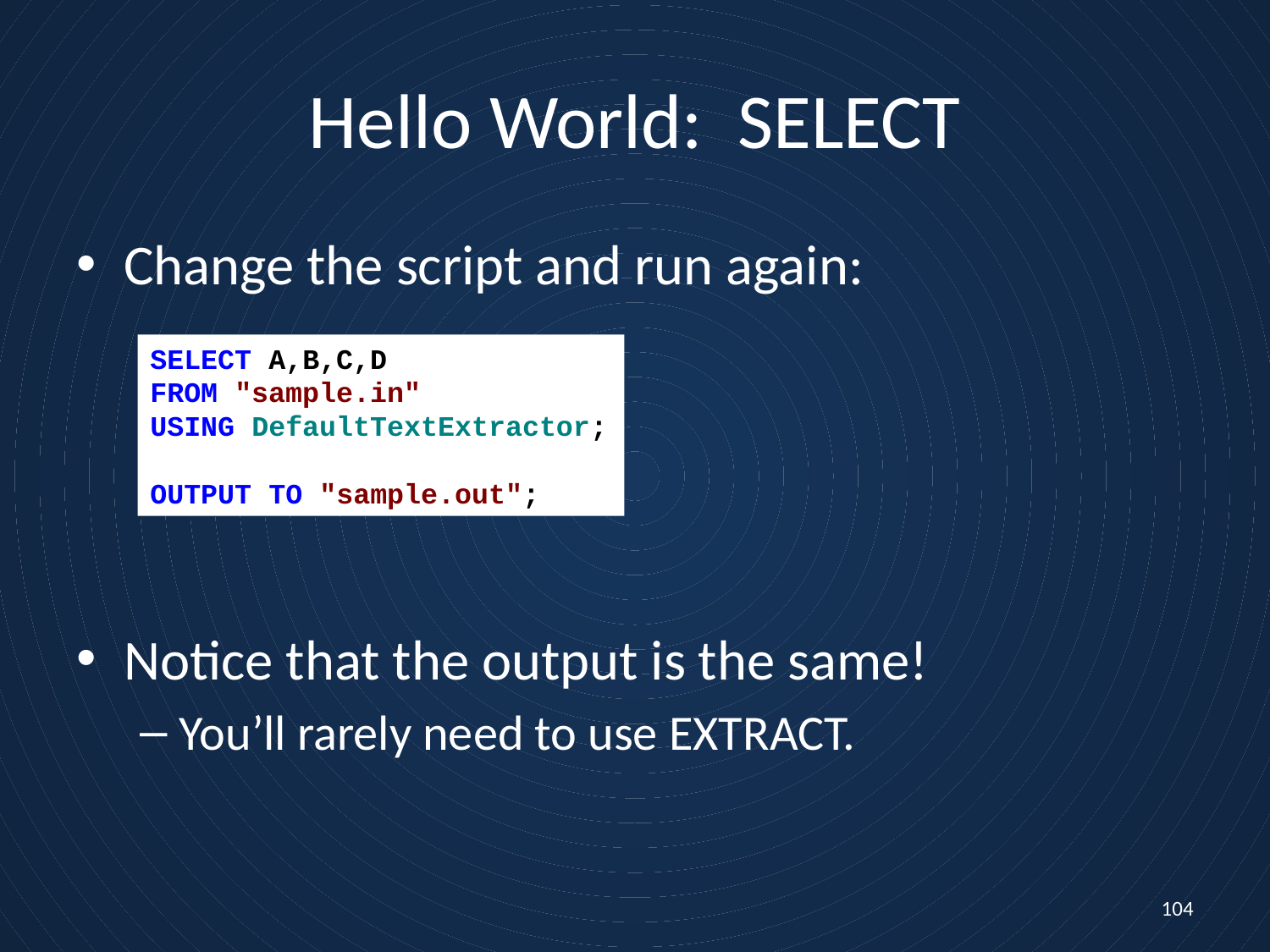

# Hello World:  SELECT
Change the script and run again:

Notice that the output is the same!
You’ll rarely need to use EXTRACT.

SELECT A,B,C,D
FROM "sample.in"
USING DefaultTextExtractor;

OUTPUT TO "sample.out";
104